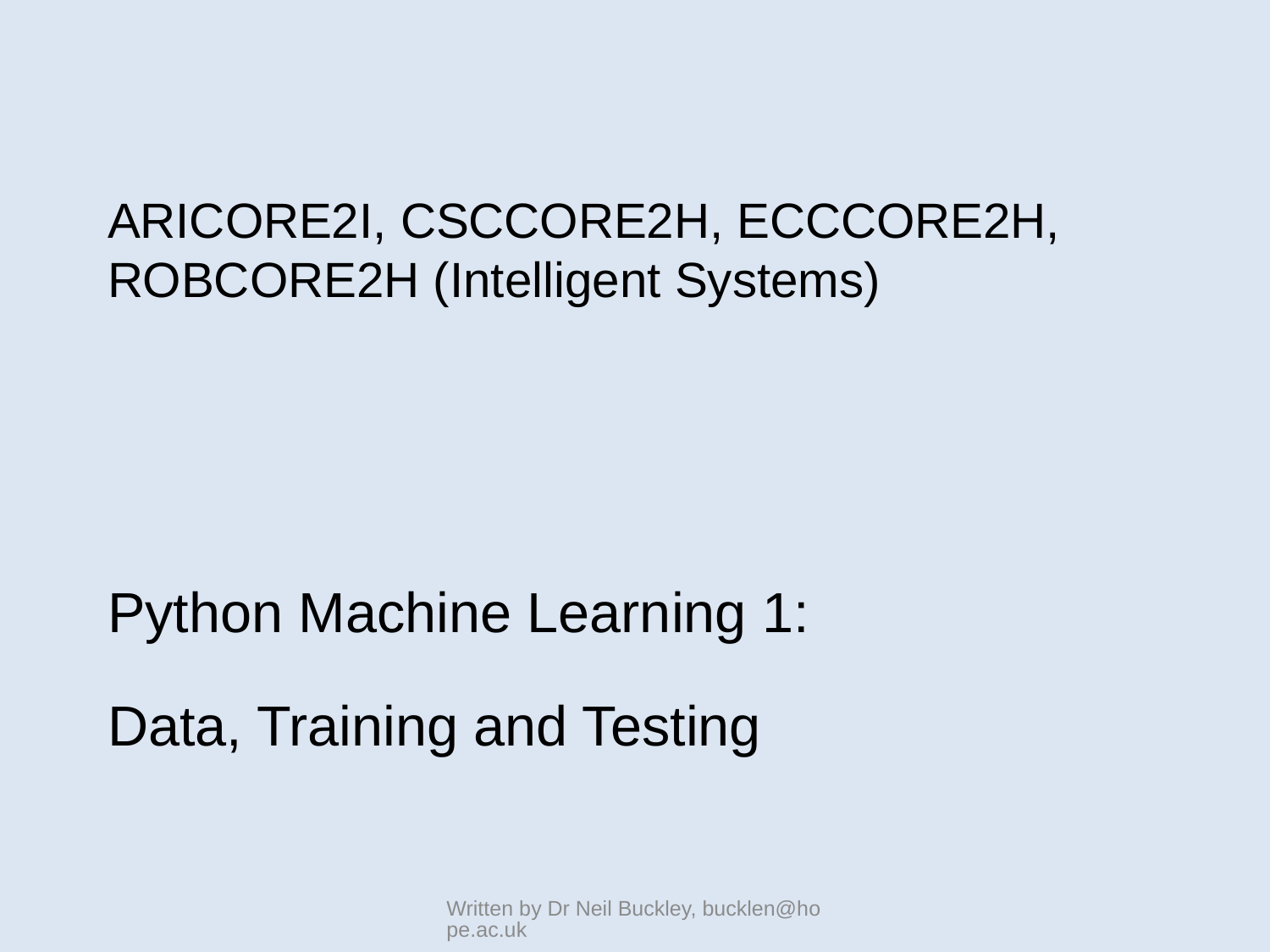

# ARICORE2I, CSCCORE2H, ECCCORE2H, ROBCORE2H (Intelligent Systems)
Python Machine Learning 1:
Data, Training and Testing
Written by Dr Neil Buckley, bucklen@hope.ac.uk